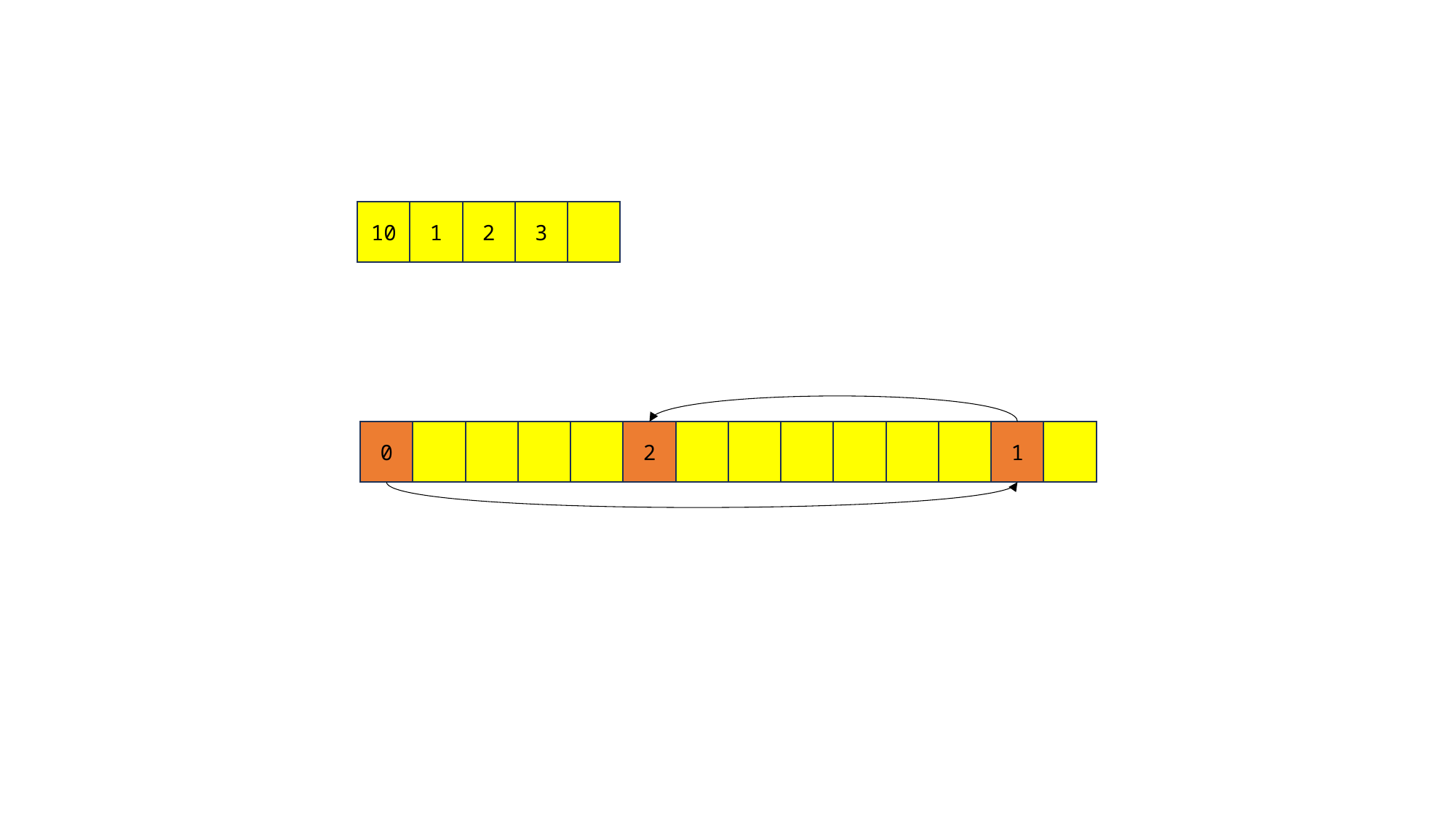

10
1
2
3

0

2

1